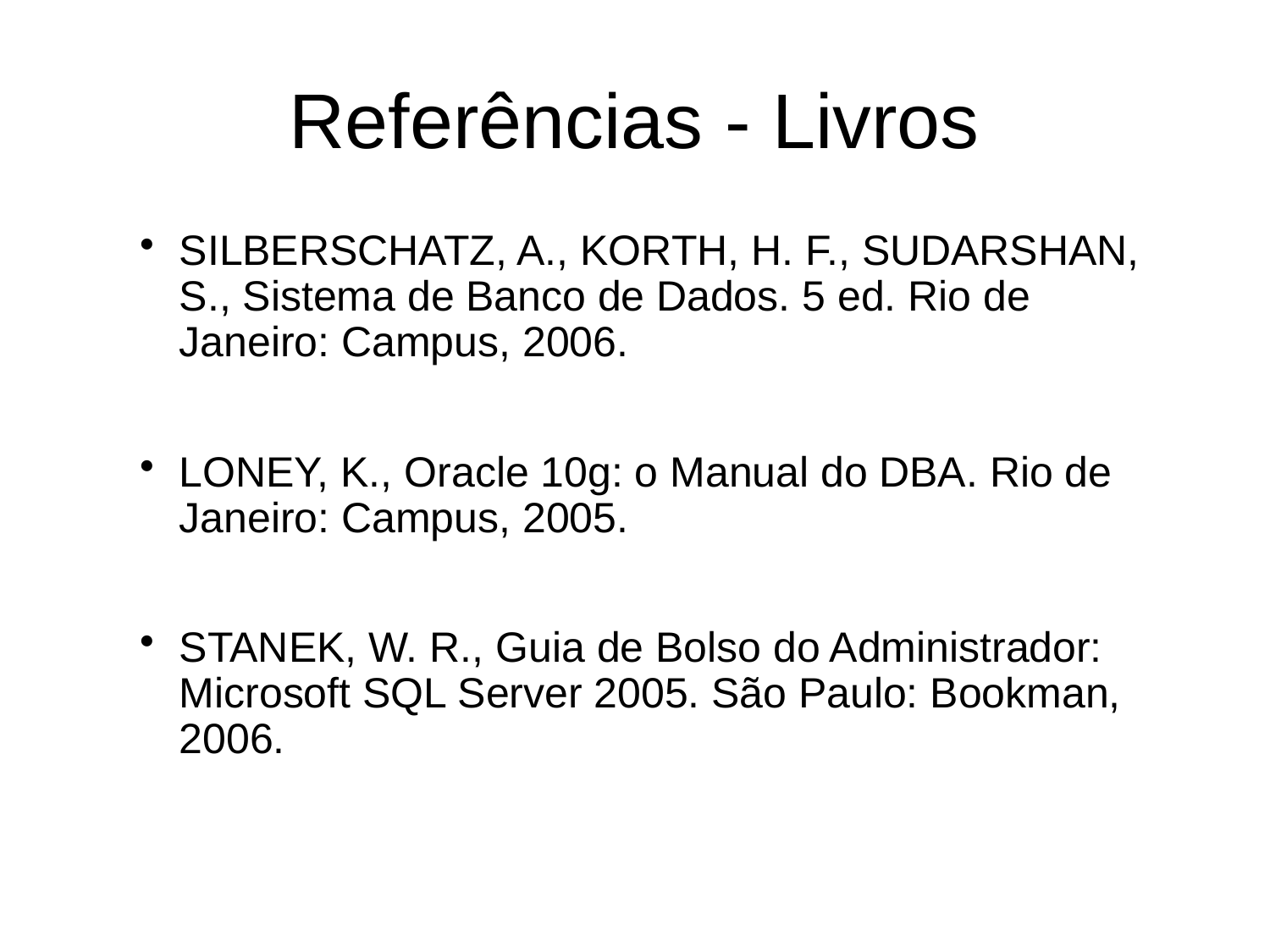

# Referências - Livros
SILBERSCHATZ, A., KORTH, H. F., SUDARSHAN, S., Sistema de Banco de Dados. 5 ed. Rio de Janeiro: Campus, 2006.

LONEY, K., Oracle 10g: o Manual do DBA. Rio de Janeiro: Campus, 2005.

STANEK, W. R., Guia de Bolso do Administrador: Microsoft SQL Server 2005. São Paulo: Bookman, 2006.